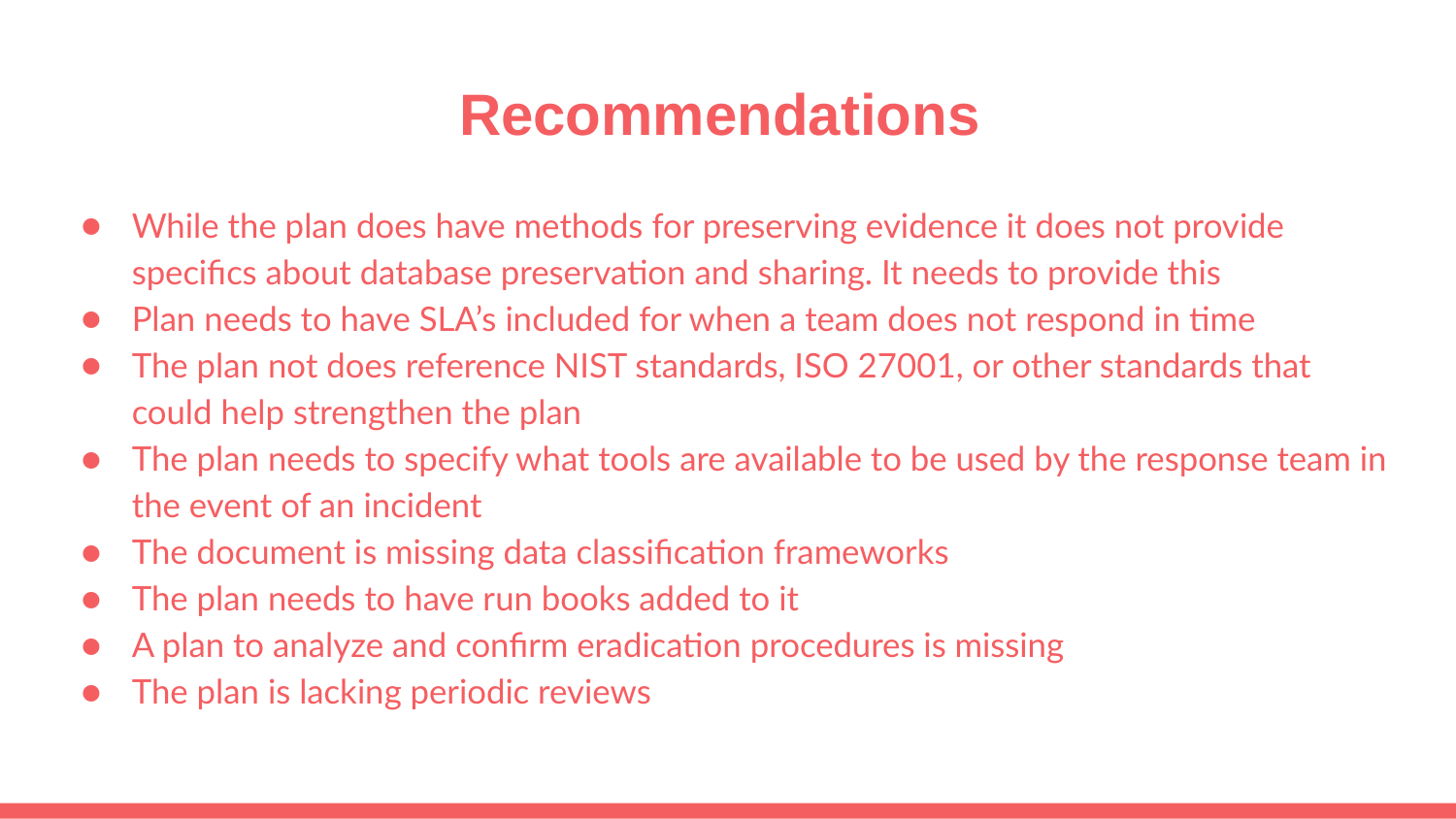

# Recommendations
While the plan does have methods for preserving evidence it does not provide specifics about database preservation and sharing. It needs to provide this
Plan needs to have SLA’s included for when a team does not respond in time
The plan not does reference NIST standards, ISO 27001, or other standards that could help strengthen the plan
The plan needs to specify what tools are available to be used by the response team in the event of an incident
The document is missing data classification frameworks
The plan needs to have run books added to it
A plan to analyze and confirm eradication procedures is missing
The plan is lacking periodic reviews